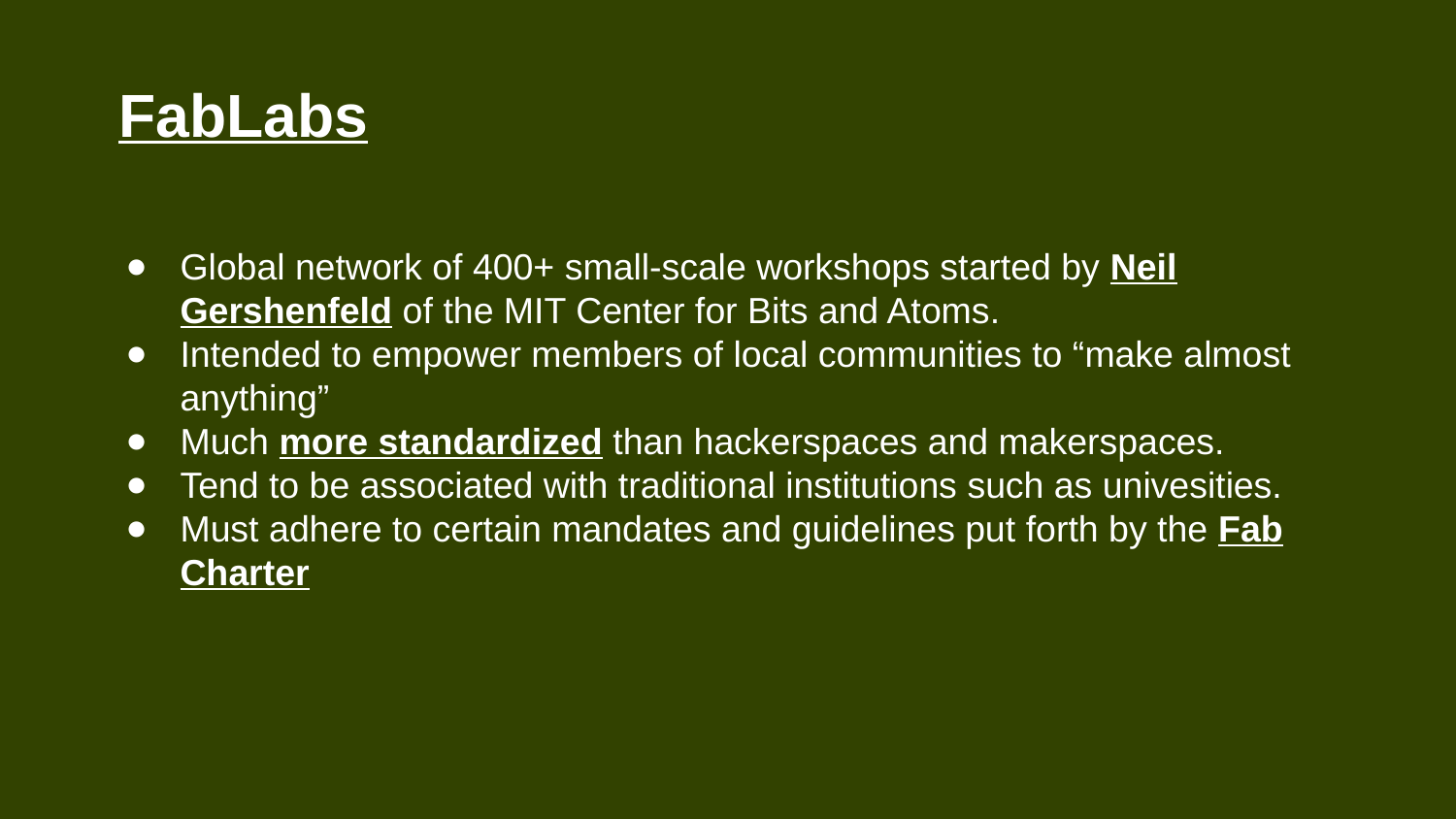

FabLabs
Global network of 400+ small-scale workshops started by Neil Gershenfeld of the MIT Center for Bits and Atoms.
Intended to empower members of local communities to “make almost anything”
Much more standardized than hackerspaces and makerspaces.
Tend to be associated with traditional institutions such as univesities.
Must adhere to certain mandates and guidelines put forth by the Fab Charter